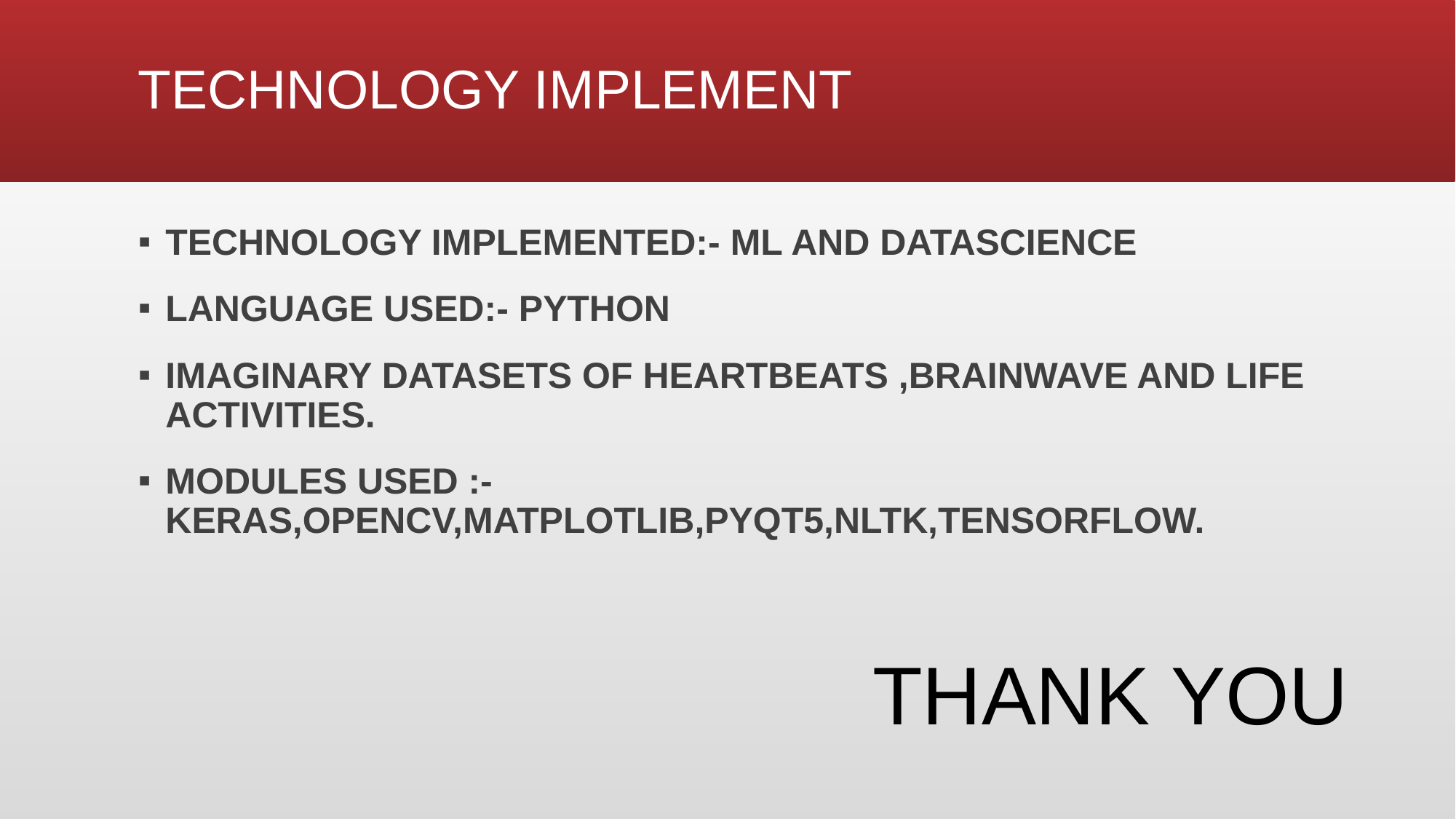

# TECHNOLOGY IMPLEMENT
TECHNOLOGY IMPLEMENTED:- ML AND DATASCIENCE
LANGUAGE USED:- PYTHON
IMAGINARY DATASETS OF HEARTBEATS ,BRAINWAVE AND LIFE ACTIVITIES.
MODULES USED :-KERAS,OPENCV,MATPLOTLIB,PYQT5,NLTK,TENSORFLOW.

THANK YOU